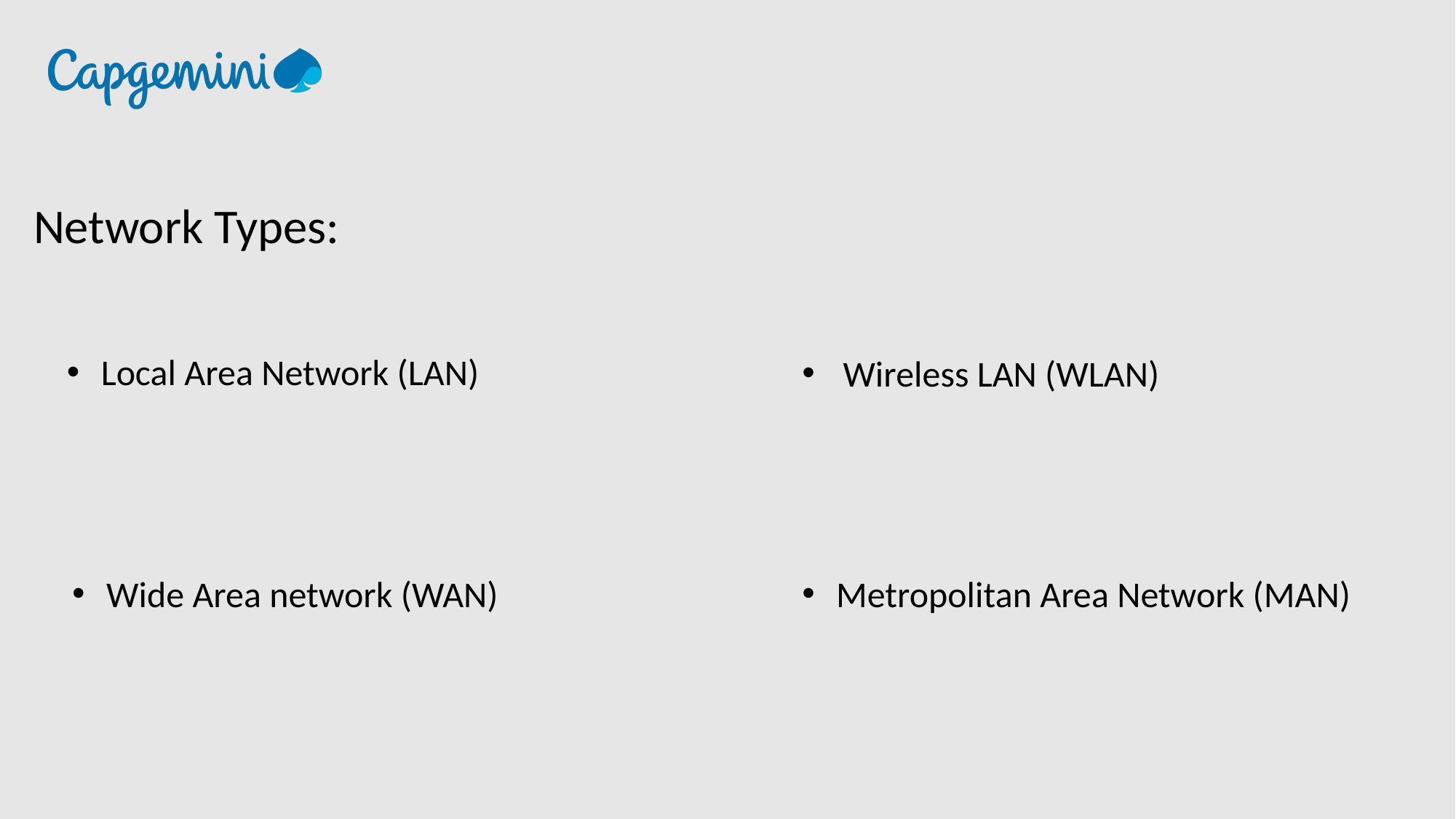

Network Types:
Local Area Network (LAN)
Wireless LAN (WLAN)
Metropolitan Area Network (MAN)
Wide Area network (WAN)